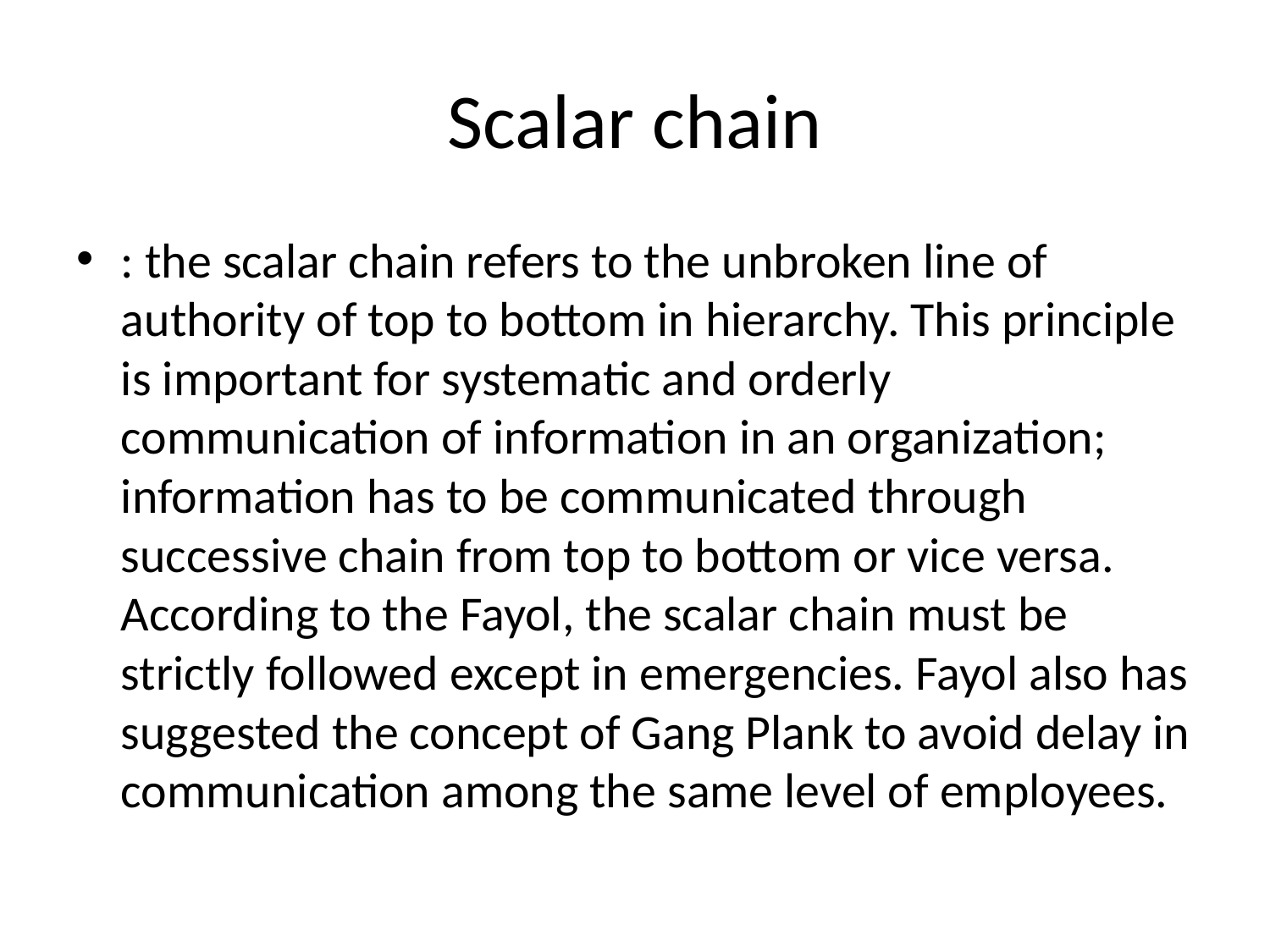

# Scalar chain
: the scalar chain refers to the unbroken line of authority of top to bottom in hierarchy. This principle is important for systematic and orderly communication of information in an organization; information has to be communicated through successive chain from top to bottom or vice versa. According to the Fayol, the scalar chain must be strictly followed except in emergencies. Fayol also has suggested the concept of Gang Plank to avoid delay in communication among the same level of employees.